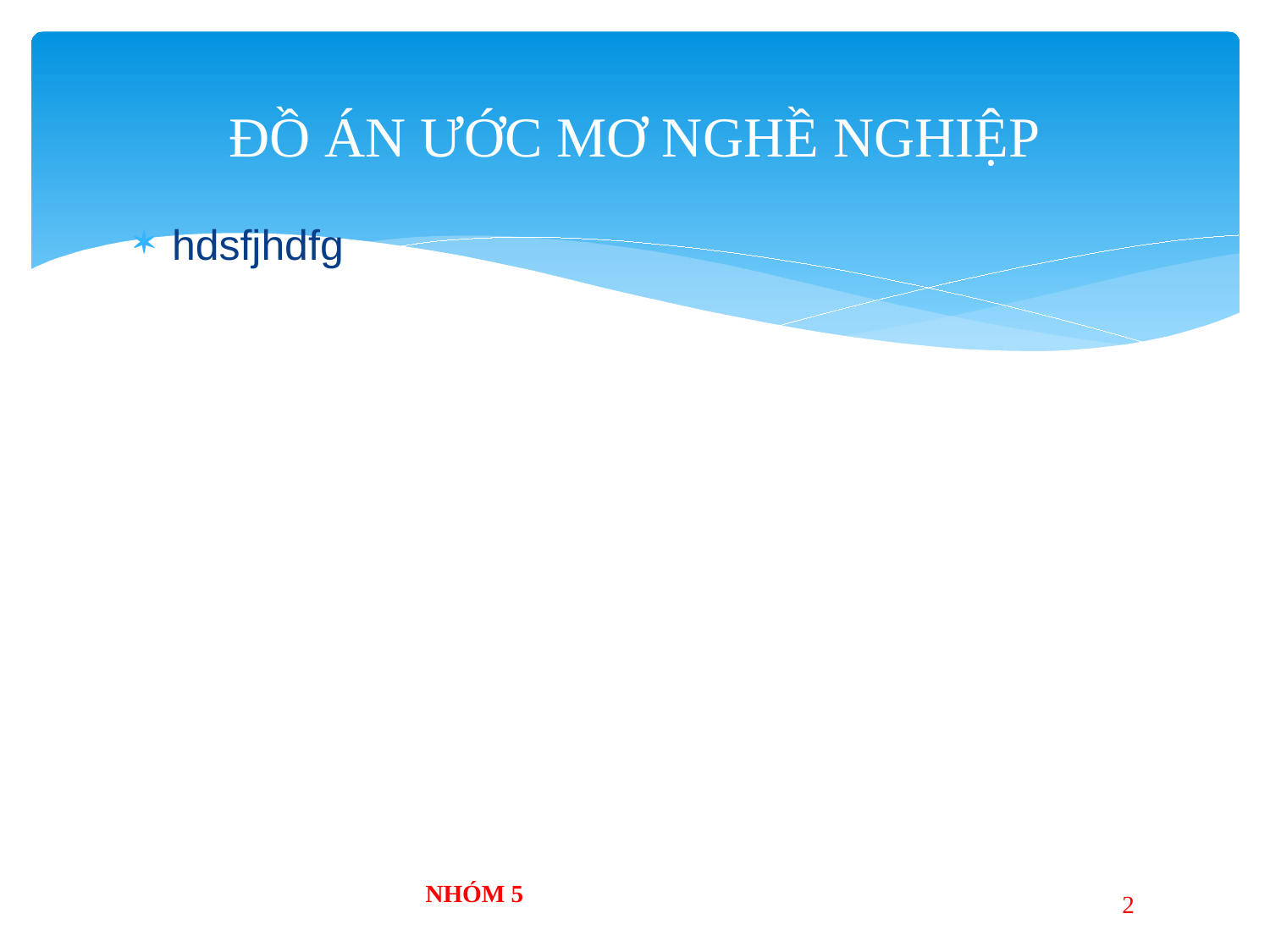

# ĐỒ ÁN ƯỚC MƠ NGHỀ NGHIỆP
hdsfjhdfg
NHÓM 5
2